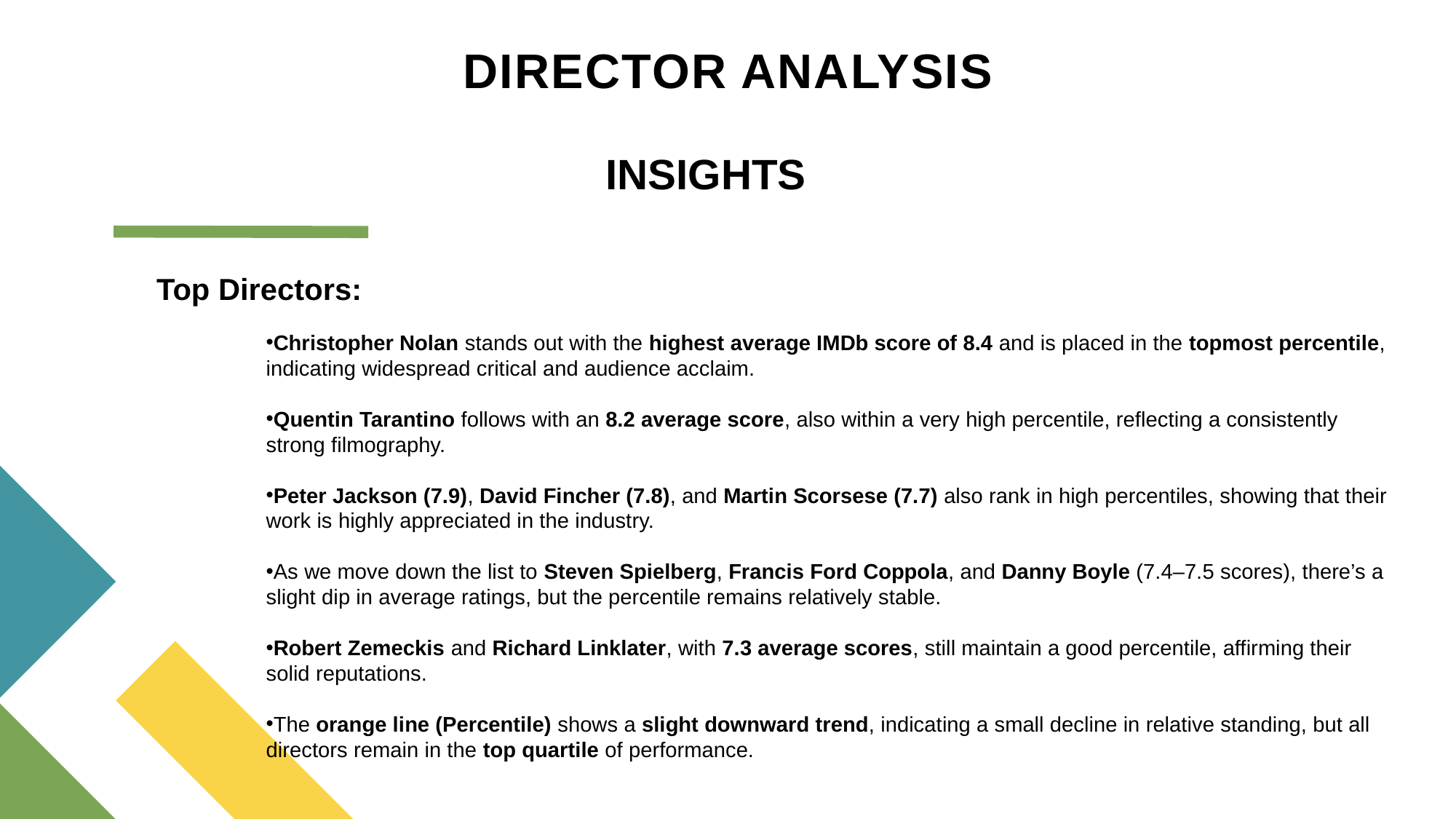

# DIRECTOR ANALYSIS
INSIGHTS
Top Directors:
Christopher Nolan stands out with the highest average IMDb score of 8.4 and is placed in the topmost percentile, indicating widespread critical and audience acclaim.

Quentin Tarantino follows with an 8.2 average score, also within a very high percentile, reflecting a consistently strong filmography.

Peter Jackson (7.9), David Fincher (7.8), and Martin Scorsese (7.7) also rank in high percentiles, showing that their work is highly appreciated in the industry.

As we move down the list to Steven Spielberg, Francis Ford Coppola, and Danny Boyle (7.4–7.5 scores), there’s a slight dip in average ratings, but the percentile remains relatively stable.

Robert Zemeckis and Richard Linklater, with 7.3 average scores, still maintain a good percentile, affirming their solid reputations.

The orange line (Percentile) shows a slight downward trend, indicating a small decline in relative standing, but all directors remain in the top quartile of performance.